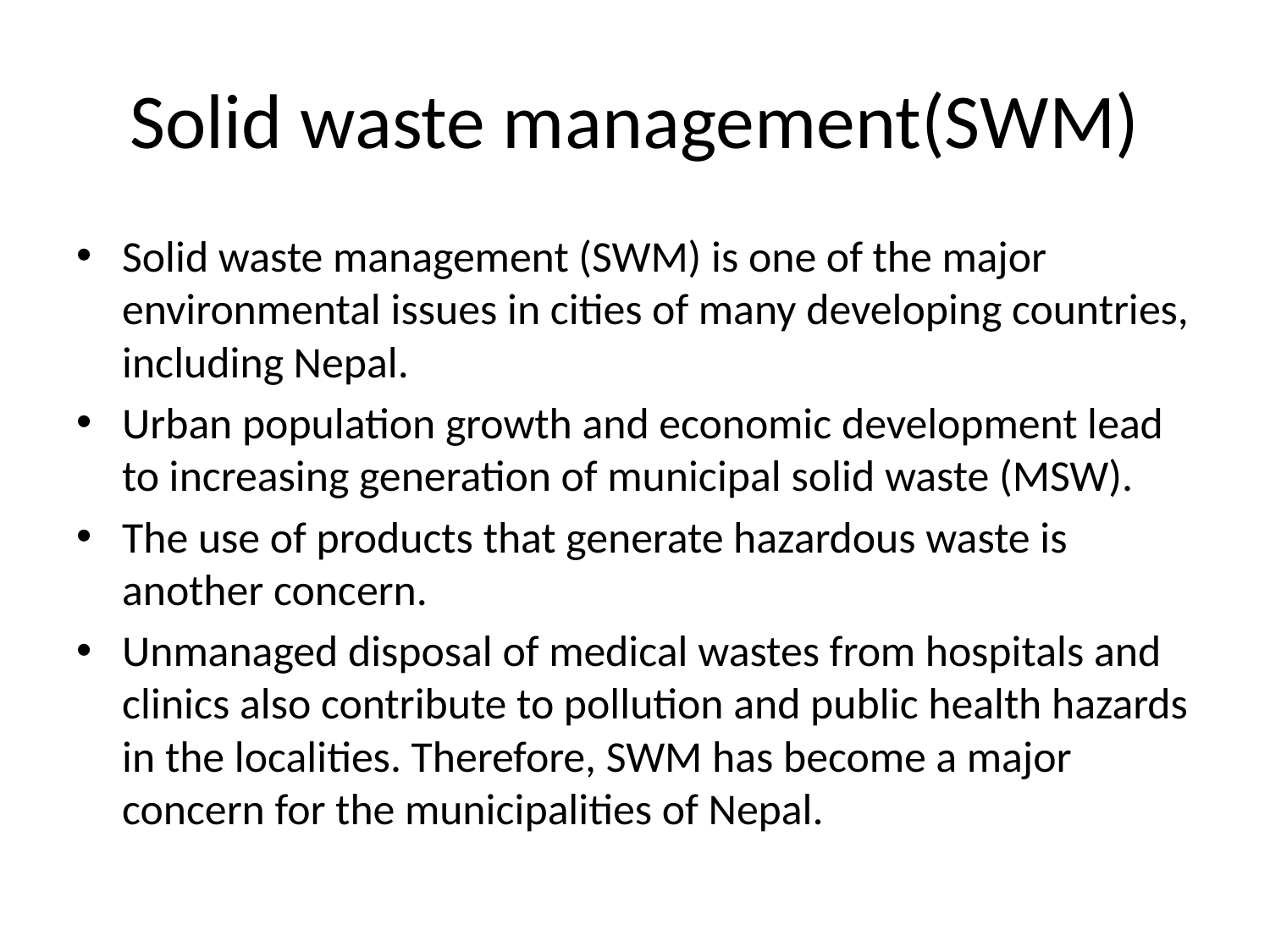

# Solid waste management(SWM)
Solid waste management (SWM) is one of the major environmental issues in cities of many developing countries, including Nepal.
Urban population growth and economic development lead to increasing generation of municipal solid waste (MSW).
The use of products that generate hazardous waste is another concern.
Unmanaged disposal of medical wastes from hospitals and clinics also contribute to pollution and public health hazards in the localities. Therefore, SWM has become a major concern for the municipalities of Nepal.